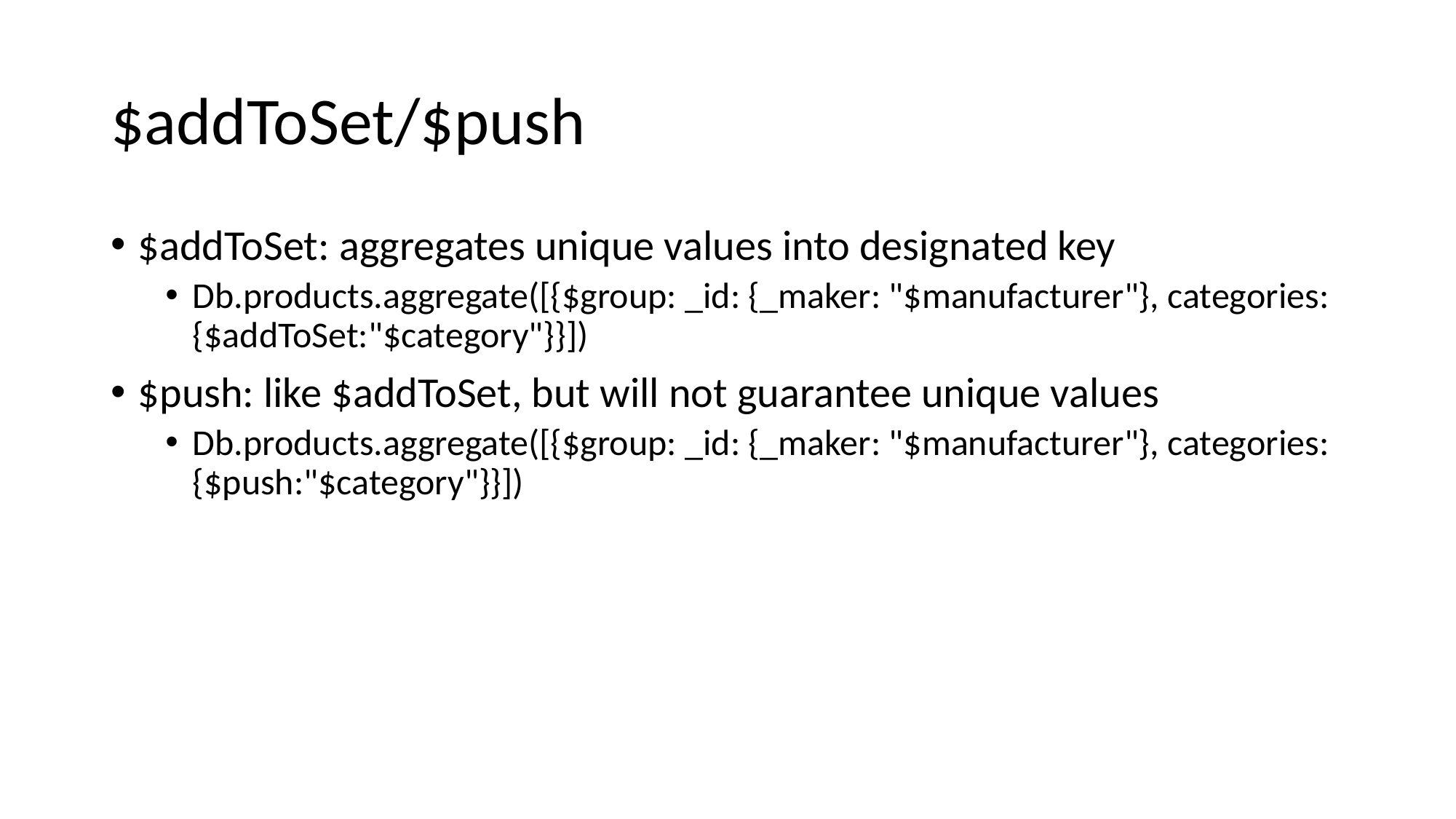

# $addToSet/$push
$addToSet: aggregates unique values into designated key
Db.products.aggregate([{$group: _id: {_maker: "$manufacturer"}, categories: {$addToSet:"$category"}}])
$push: like $addToSet, but will not guarantee unique values
Db.products.aggregate([{$group: _id: {_maker: "$manufacturer"}, categories: {$push:"$category"}}])